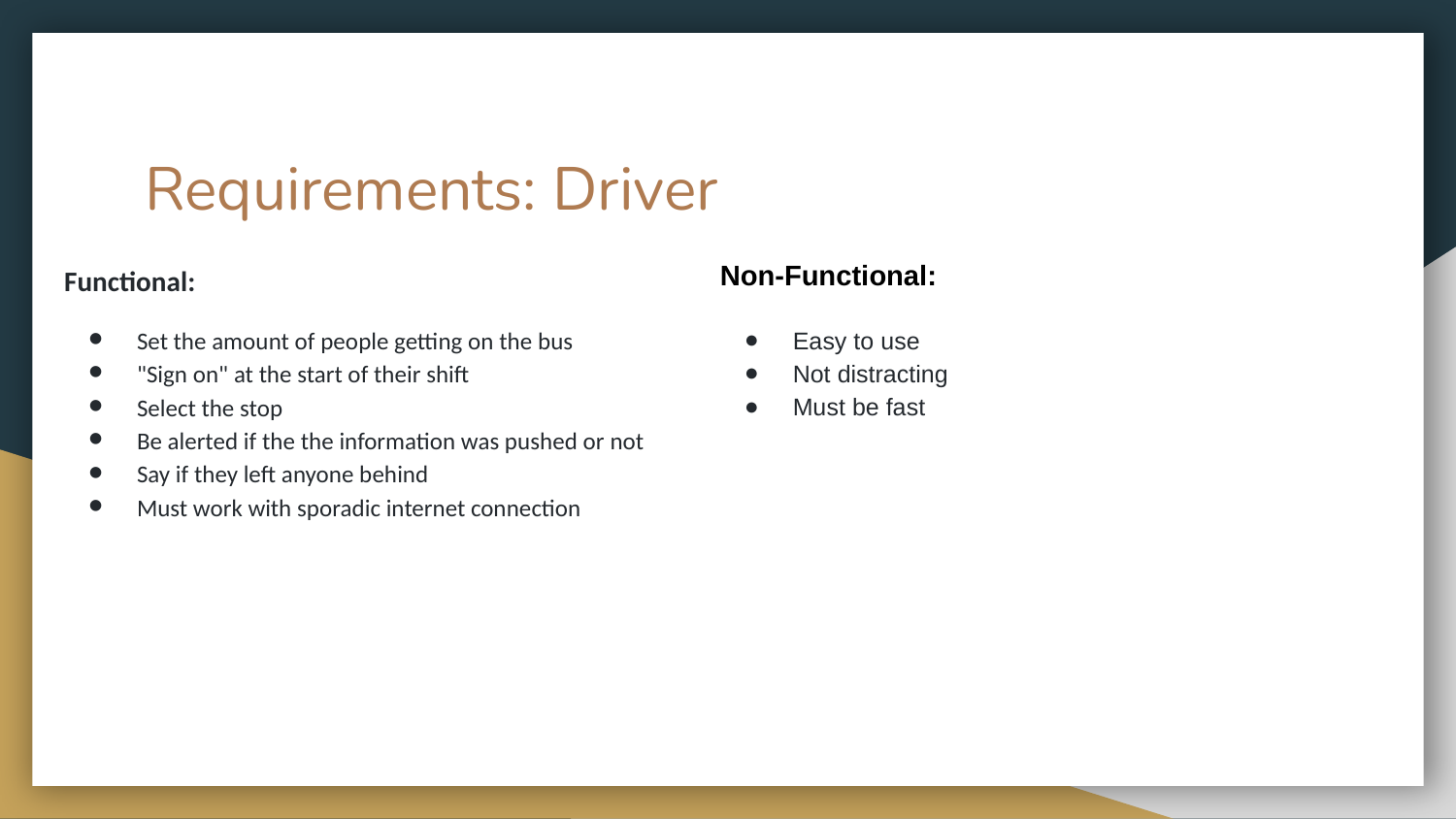

# Requirements: Driver
Functional:
Set the amount of people getting on the bus
"Sign on" at the start of their shift
Select the stop
Be alerted if the the information was pushed or not
Say if they left anyone behind
Must work with sporadic internet connection

Non-Functional:

Easy to use
Not distracting
Must be fast